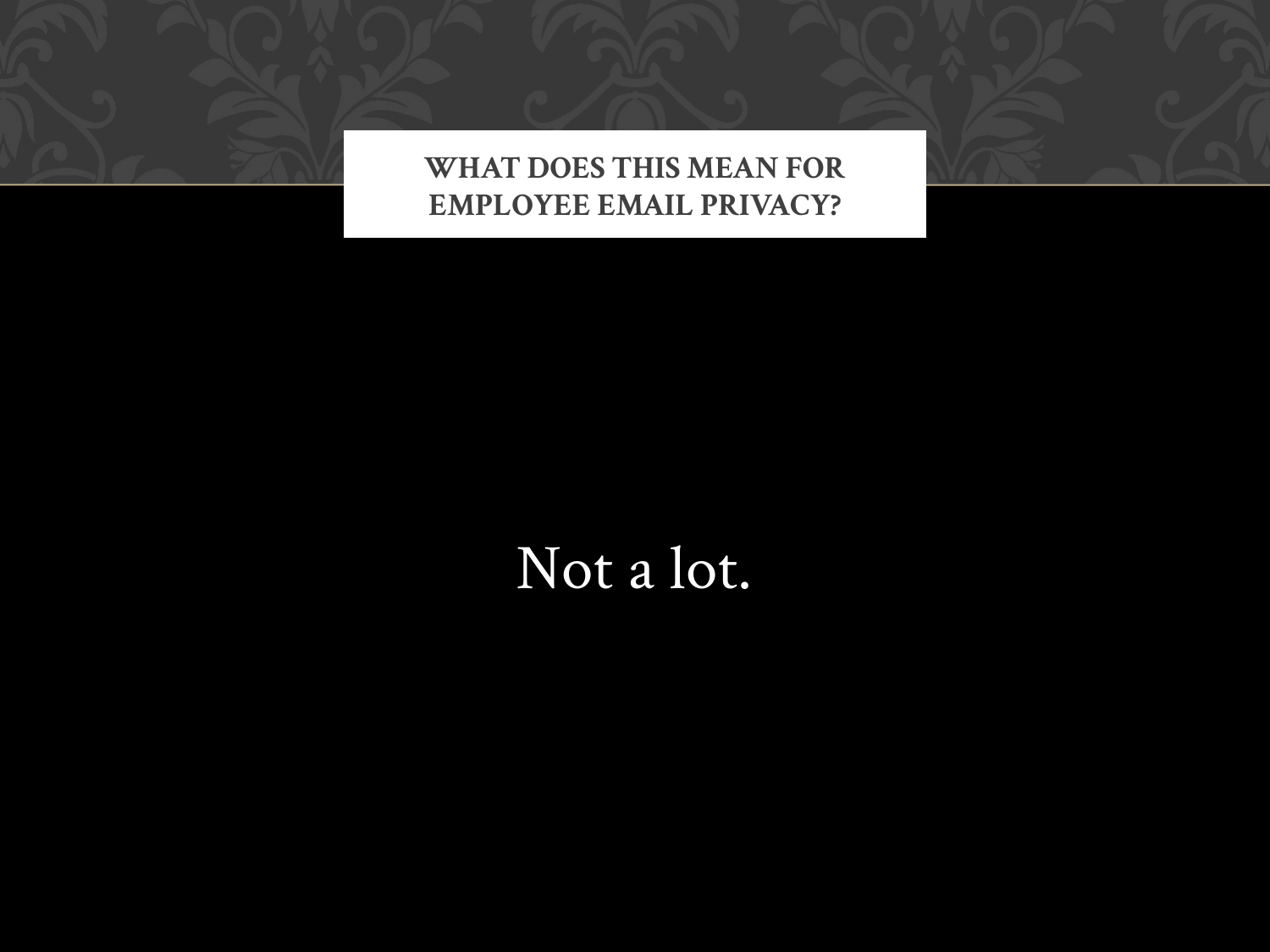

# what does this mean for employee email privacy?
Not a lot.